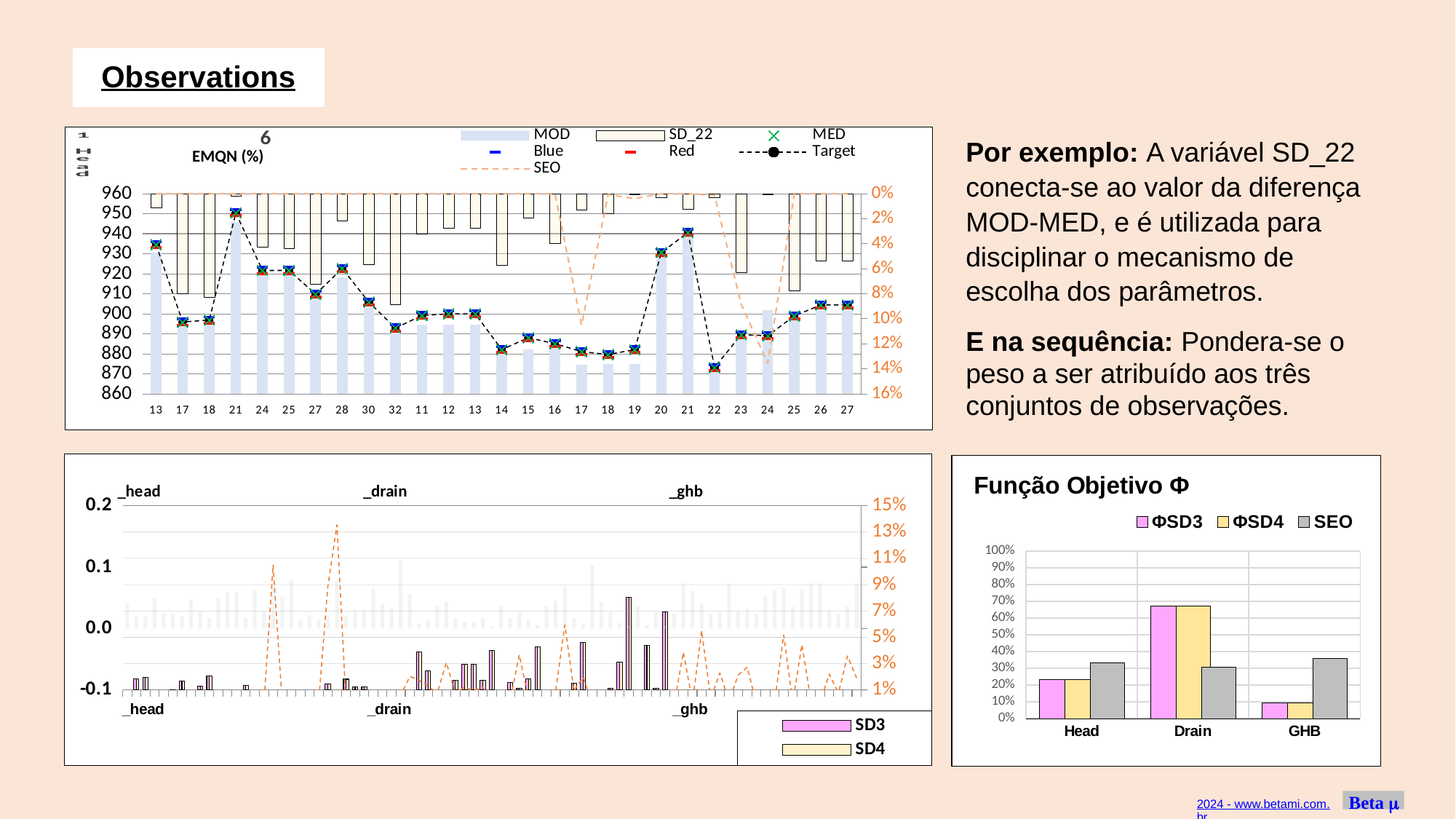

Observations

### Chart

| Category | MOD | SD_22 | SEO | MED | Blue | Red | Target |
|---|---|---|---|---|---|---|---|
| 13 | 930.7225 | 0.011260298108829492 | 0.0 | 934.571 | 936.0706840064934 | 933.0706840064934 | 934.5391165389624 |
| 17 | 894.0693 | 0.07966703666845705 | 0.0 | 895.883 | 897.3830708826247 | 894.3830708826247 | 895.8901519931536 |
| 18 | 898.6589 | 0.08297929950326806 | 0.0 | 896.875 | 898.3750609627239 | 895.3750609627239 | 896.8811510840718 |
| 21 | 945.6813999999999 | 0.0018225728145026584 | 0.0 | 950.4430000000001 | 951.9425252880807 | 948.9425252880807 | 950.3951019936532 |
| 24 | 919.3407000000001 | 0.042659340859901175 | 0.0 | 921.6750000000001 | 923.1748129652038 | 920.1748129652038 | 921.6561283570261 |
| 25 | 919.3867 | 0.04352402102196815 | 0.0 | 921.6750000000001 | 923.1748129652038 | 920.1748129652038 | 921.6561283570261 |
| 27 | 907.7521 | 0.07246869051720303 | 0.0 | 909.7710000000001 | 911.2709320040135 | 908.2709320040135 | 909.7641392660081 |
| 28 | 918.2984 | 0.021630218078220135 | 0.0 | 922.667 | 924.166803045303 | 921.166803045303 | 922.6471274479443 |
| 30 | 903.0863 | 0.056427950437538864 | 0.0 | 905.803 | 907.3029716836166 | 904.3029716836166 | 905.8001429023353 |
| 32 | 891.3852 | 0.08868857438055866 | 0.0 | 892.907 | 894.407100642327 | 891.407100642327 | 892.9171547203991 |
| 11 | 894.4394 | 0.03215066272109777 | 0.0 | 899.159 | 900.6590381229522 | 897.6590381229522 | 899.1628465716293 |
| 12 | 894.4398 | 0.027731771155927072 | 0.0 | 899.951 | 901.4510302030315 | 898.4510302030315 | 899.9540474587334 |
| 13 | 894.4393 | 0.027729256827631645 | 0.0 | 899.951 | 901.4510302030315 | 898.4510302030315 | 899.9540474587334 |
| 14 | 880.562 | 0.056920203765916395 | 0.0 | 882.095 | 883.5952087612459 | 880.5952087612459 | 882.1160638222062 |
| 15 | 882.0544 | 0.019352951187937156 | 0.0 | 888.047 | 889.5471492418411 | 886.5471492418411 | 888.0620583677153 |
| 16 | 882.5207 | 0.039936687313396044 | 5.5758767064660234e-05 | 885.071 | 886.5711790015434 | 883.5711790015434 | 885.0890610949608 |
| 17 | 874.5142000000001 | 0.012672231276803782 | 0.10491683226317235 | 881.1030000000001 | 882.6032186811467 | 879.6032186811467 | 881.1250647312881 |
| 18 | 874.7856999999999 | 0.01582587964706396 | 0.0006684646475928986 | 879.619 | 881.1192335209983 | 878.1192335209983 | 879.6425620589871 |
| 19 | 874.7964 | 0.0005334468743235669 | 0.003973258243835727 | 882.095 | 883.5952087612459 | 880.5952087612459 | 882.1160638222062 |
| 20 | 930.4496 | 0.0028135438763846644 | 0.0 | 930.7030000000001 | 932.2027226861067 | 929.2027226861067 | 930.6750192771968 |
| 21 | 938.56 | 0.01239670291157922 | 0.0 | 940.623 | 942.1226234870986 | 939.1226234870986 | 940.5850101863784 |
| 22 | 873.8519 | 0.0028135438763846644 | 0.0013974372951583544 | 873.167 | 874.6672980403531 | 871.6672980403531 | 873.1970720039427 |
| 23 | 887.6097 | 0.062969204566242 | 0.08823564640897767 | 889.546 | 891.046134251991 | 888.046134251991 | 889.5595459053023 |
| 24 | 901.8299000000001 | 0.0005334468743235669 | 0.1353995158071116 | 889.039 | 890.5391393219402 | 887.5391393219402 | 889.0530574586335 |
| 25 | 897.0124000000001 | 0.0776958940155204 | 0.0 | 898.9590000000001 | 900.4590401229323 | 897.4590401229323 | 898.9630483678152 |
| 26 | 901.5234 | 0.053409372489387145 | 0.0 | 904.414 | 905.9139855734777 | 902.9139855734777 | 904.4125443768461 |
| 27 | 901.5222 | 0.0533871982296336 | 0.0 | 904.414 | 905.9139855734777 | 902.9139855734777 | 904.4125443768461 |

### Chart

| Category | 6 |
|---|---|

### Chart

| Category | 1  Head |
|---|---|
EMQN (%)
Por exemplo: A variável SD_22 conecta-se ao valor da diferença MOD-MED, e é utilizada para disciplinar o mecanismo de escolha dos parâmetros.
E na sequência: Pondera-se o peso a ser atribuído aos três conjuntos de observações.

### Chart

| Category | SD3 | SD4 | DIF | SD1 | SD2 | SEO |
|---|---|---|---|---|---|---|
|        _head | 0.0026378657508613064 | 0.002637865750861308 | 0.04074229840154152 | 0.0 | 0.0 | 0.0 |
|  | 0.01866300034592778 | 0.01866300034592779 | 0.01943755535636651 | 0.0 | 0.0 | 0.0 |
|  | 0.019438939366844783 | 0.019438939366844793 | 0.01897743094606377 | 0.0 | 0.0 | 0.0 |
|  | 0.0004269604906869752 | 0.0004269604906869756 | 0.05031866608573942 | 0.0 | 0.0 | 0.0 |
|  | 0.009993484463827312 | 0.00999348446382732 | 0.024717147265465294 | 0.0 | 0.0 | 0.0 |
|  | 0.01019604661297478 | 0.01019604661297479 | 0.02422609826765904 | 0.0 | 0.0 | 0.0 |
|  | 0.0169766976750999 | 0.01697669767509991 | 0.021478475328727827 | 0.0 | 0.0 | 0.0 |
|  | 0.005067149279774183 | 0.005067149279774187 | 0.046422570761925866 | 0.0 | 0.0 | 0.0 |
|  | 0.013218953566936776 | 0.013218953566936784 | 0.02897021385646148 | 0.0 | 0.0 | 0.0 |
|  | 0.020776408456517334 | 0.020776408456517348 | 0.016353583263860657 | 0.0 | 0.0 | 0.0 |
|  | 0.007531695097217376 | 0.007531695097217381 | 0.05042268924333114 | 0.0 | 0.0 | 0.0 |
|  | 0.0064965144471248555 | 0.006496514447124861 | 0.058864471484141936 | 0.0 | 0.0 | 0.0 |
|  | 0.006495925434255673 | 0.006495925434255678 | 0.05886980897324841 | 0.0 | 0.0 | 0.0 |
|  | 0.013334270069495122 | 0.01333427006949513 | 0.016589597443965088 | 0.0 | 0.0 | 0.0 |
|  | 0.0045336710114912545 | 0.004533671011491257 | 0.0641316221876762 | 0.0 | 0.0 | 0.0 |
|  | 0.009355668797459178 | 0.009355668797459183 | 0.027417198732322595 | 0.0 | 0.0 | 5.5758767064660234e-05 |
|  | 0.0029686287653310577 | 0.00296862876533106 | 0.0705708369768759 | 0.0 | 0.0 | 0.10491683226317235 |
|  | 0.0037074103629200082 | 0.0037074103629200113 | 0.051846896664179076 | 0.0 | 0.0 | 0.0006684646475928986 |
|  | 0.00012496660621966673 | 0.0001249666062196668 | 0.07762792067456349 | 0.0 | 0.0 | 0.003973258243835727 |
|  | 0.0006591078636045236 | 0.0006591078636045241 | 0.014718224937474591 | 0.0 | 0.0 | 0.0 |
|  | 0.0029040827976317862 | 0.0029040827976317884 | 0.0216169396210873 | 0.0 | 0.0 | 0.0 |
|  | 0.0006591078636045236 | 0.0006591078636045241 | 0.014718224937474591 | 0.0 | 0.0 | 0.0013974372951583544 |
|  | 0.014751324208195025 | 0.014751324208195037 | 0.020814562558189222 | 0.0 | 0.0 | 0.08823564640897767 |
|  | 0.00012496660621966673 | 0.0001249666062196668 | 0.07762792067456349 | 0.0 | 0.0 | 0.1353995158071116 |
|  | 0.01820123551128576 | 0.01820123551128577 | 0.020823128828029752 | 0.0 | 0.0 | 0.0 |
|  | 0.01251181390608793 | 0.012511813906087936 | 0.030841553277604863 | 0.0 | 0.0 | 0.0 |
|  | 0.012506619308237212 | 0.012506619308237217 | 0.030854363251461122 | 0.0 | 0.0 | 0.0 |
|        _drain | 0.0020881654995227325 | 0.002088165499522734 | 0.06450483408887046 | 0.0 | 0.0 | 0.0004126469870540828 |
|  | 0.0035483605052688254 | 0.0035483605052688276 | 0.04148614072872899 | 0.0 | 0.0 | 0.0009011414612857663 |
|  | 0.005338050866769286 | 0.005338050866769291 | 0.034134648959909315 | 0.0 | 0.0 | 0.001554419132656359 |
|  | 0.001219551071730024 | 0.0012195510717300248 | 0.11288717843317322 | 0.0 | 0.0 | 0.005865188769333841 |
|  | 0.005087658831898538 | 0.005087658831898542 | 0.055519265944344934 | 0.0 | 0.0 | 0.020344379154318366 |
|  | 0.03877468580397504 | 0.03877468580397508 | 0.008082636466332671 | 0.0 | 0.0 | 0.017564085697392935 |
|  | 0.024612918145991328 | 0.024612918145991345 | 0.013226088244420524 | 0.0 | 0.0 | 0.012944008973318507 |
|  | 0.008546796344862924 | 0.00854679634486293 | 0.03794173372229403 | 0.0 | 0.0 | 0.007480926272026887 |
|  | 0.007340323713774124 | 0.00734032371377413 | 0.043016986895734986 | 0.0 | 0.0 | 0.030814216661035048 |
|  | 0.0175253405707619 | 0.017525340570761914 | 0.01736700458059587 | 0.0 | 0.0 | 0.0074381469137301615 |
|  | 0.02963777102403964 | 0.02963777102403966 | 0.009873477301565839 | 0.0 | 0.0 | 0.012324147735179 |
|  | 0.029545995682941216 | 0.02954599568294124 | 0.009537121888817626 | 0.0 | 0.0 | 0.009772034809476022 |
|  | 0.017334181626068108 | 0.017334181626068118 | 0.017666550045445633 | 0.0 | 0.0 | 0.011968198488661225 |
|  | 0.040098157260122745 | 0.04009815726012277 | 0.003433366739265799 | 0.0 | 0.0 | 0.0008913335512940514 |
|  | 0.008176654187658621 | 0.008176654187658627 | 0.03745238335454989 | 0.0 | 0.0 | 0.0009717077789165122 |
|  | 0.015903212755971074 | 0.015903212755971088 | 0.016713507816679404 | 0.0 | 0.0 | 0.0016147264748299537 |
|  | 0.011557405908401472 | 0.011557405908401482 | 0.02649687911118217 | 0.0 | 0.0 | 0.03671938774055886 |
|  | 0.018723850140151158 | 0.018723850140151172 | 0.014195716624395732 | 0.0 | 0.0 | 0.004571682816840889 |
|  | 0.04288480722684328 | 0.042884807226843305 | 0.005472493064894215 | 0.0 | 0.0 | 0.0001352830624227936 |
|  | 0.00848316594295294 | 0.008483165942952946 | 0.03609916265379311 | 0.0 | 0.0 | 0.00149775182245568 |
|  | 0.00589909157622061 | 0.005899091576220614 | 0.04505752576865879 | 0.0 | 0.0 | 0.009799485680816187 |
|  | 0.004440315065111719 | 0.004440315065111723 | 0.06896699506751587 | 0.0 | 0.0 | 0.059428483125190966 |
|  | 0.015411676180809825 | 0.015411676180809837 | 0.01724656472072796 | 0.0 | 0.0 | 0.009493844605878526 |
|  | 0.04632991182700996 | 0.04632991182701 | 0.0066098806390398465 | 0.0 | 0.0 | 0.01958249862772305 |
|  | 0.002590004656295344 | 0.0025900046562953457 | 0.1026247076665211 | 0.0 | 0.0 | 0.00010038271225463146 |
|  | 0.0054871856601984605 | 0.005487185660198465 | 0.0427699780309123 | 0.0 | 0.0 | 0.005064528773789716 |
|  | 0.011525303758210608 | 0.011525303758210616 | 0.026570682527617972 | 0.0 | 0.0 | 0.004175980662299995 |
|  | 0.03140525084488112 | 0.03140525084488114 | 0.008463504145217227 | 0.0 | 0.0 | 0.0036155533797711053 |
|  | 0.0802744621838261 | 0.08027446218382615 | 0.0038148519325175547 | 0.0 | 0.0 | 0.0016464856846966044 |
|  | 0.007215473841875964 | 0.00721547384187597 | 0.03683728560758426 | 0.0 | 0.0 | 0.00011938590131399982 |
|  | 0.04383660322816636 | 0.0438366032281664 | 0.005353672338997098 | 0.0 | 0.0 | 0.00017396714982005943 |
|  | 0.011454498869865439 | 0.011454498869865446 | 0.02673492665833 | 0.0 | 0.0 | 0.004129331869863496 |
|  | 0.06917784971242454 | 0.06917784971242459 | 0.0038422482313655954 | 0.0 | 0.0 | 0.004563205439416951 |
|        _ghb | 0.0039003523180108275 | 0.003900352318010829 | 0.024447915185866136 | 0.0 | 0.0 | 7.114287990086139e-05 |

[unsupported chart]

2024 - www.betami.com.br

Beta μ